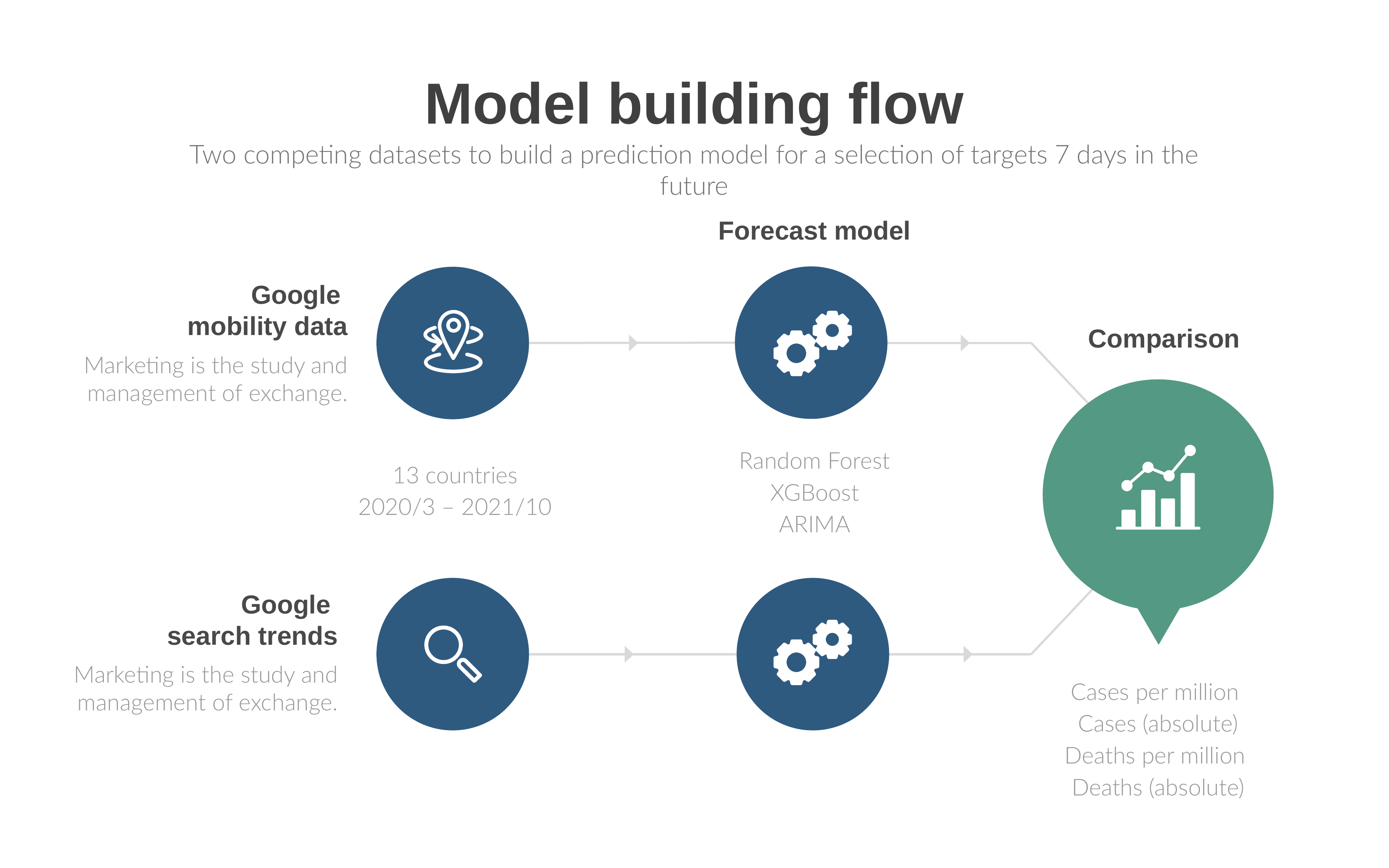

# Model building flow
Two competing datasets to build a prediction model for a selection of targets 7 days in the future
Forecast model

Google
mobility data
Marketing is the study and management of exchange.

Comparison

Random Forest
XGBoost
ARIMA

Google
search trends
Marketing is the study and management of exchange.

13 countries
2020/3 – 2021/10

Cases per million
Cases (absolute)
Deaths per million
Deaths (absolute)